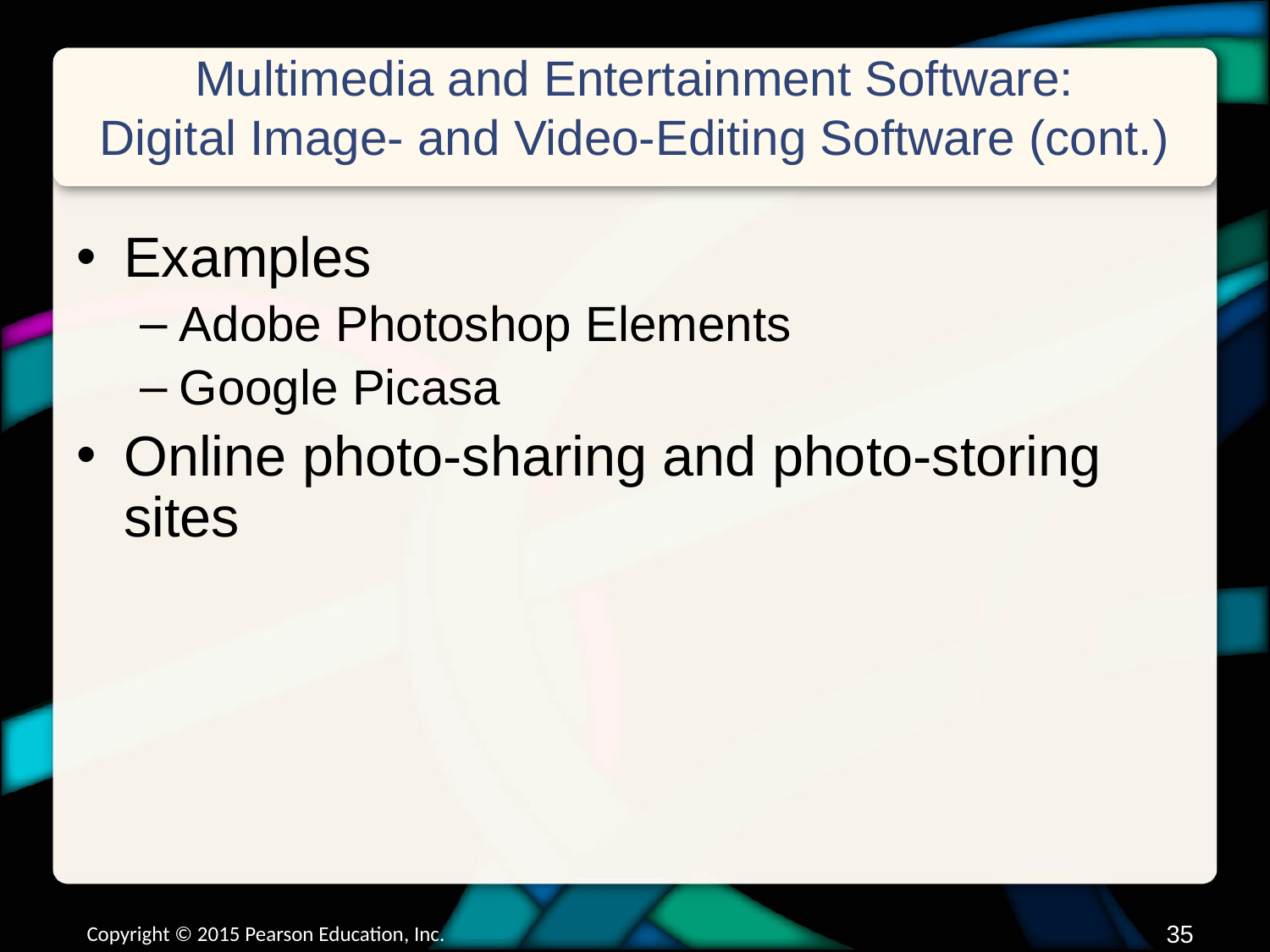

# Multimedia and Entertainment Software: Digital Image- and Video-Editing Software (cont.)
Examples
Adobe Photoshop Elements
Google Picasa
Online photo-sharing and photo-storing sites

Copyright © 2015 Pearson Education, Inc.
35